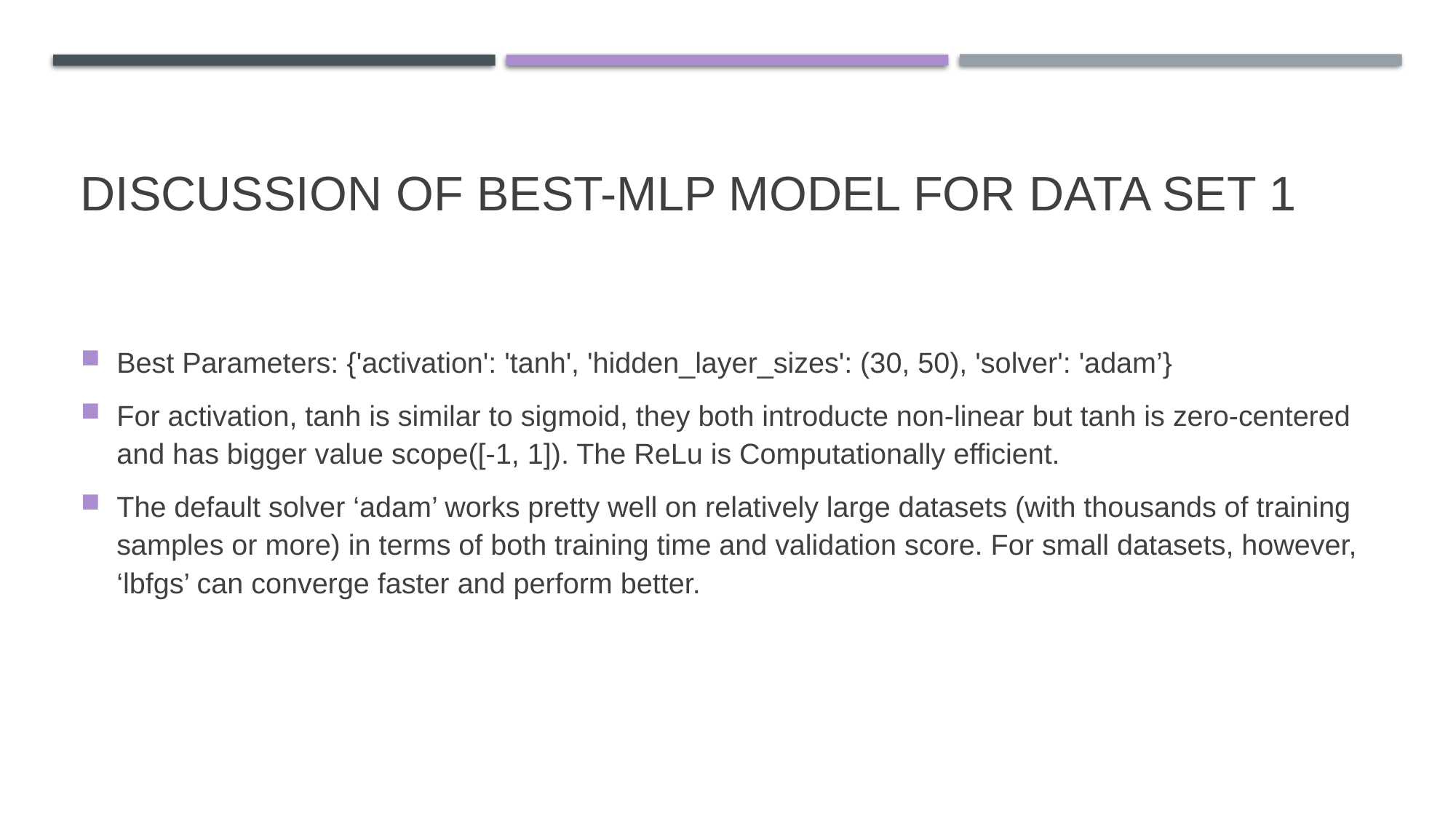

# Discussion of Best-MLP model for Data set 1
Best Parameters: {'activation': 'tanh', 'hidden_layer_sizes': (30, 50), 'solver': 'adam’}
For activation, tanh is similar to sigmoid, they both introducte non-linear but tanh is zero-centered and has bigger value scope([-1, 1]). The ReLu is Computationally efficient.
The default solver ‘adam’ works pretty well on relatively large datasets (with thousands of training samples or more) in terms of both training time and validation score. For small datasets, however, ‘lbfgs’ can converge faster and perform better.